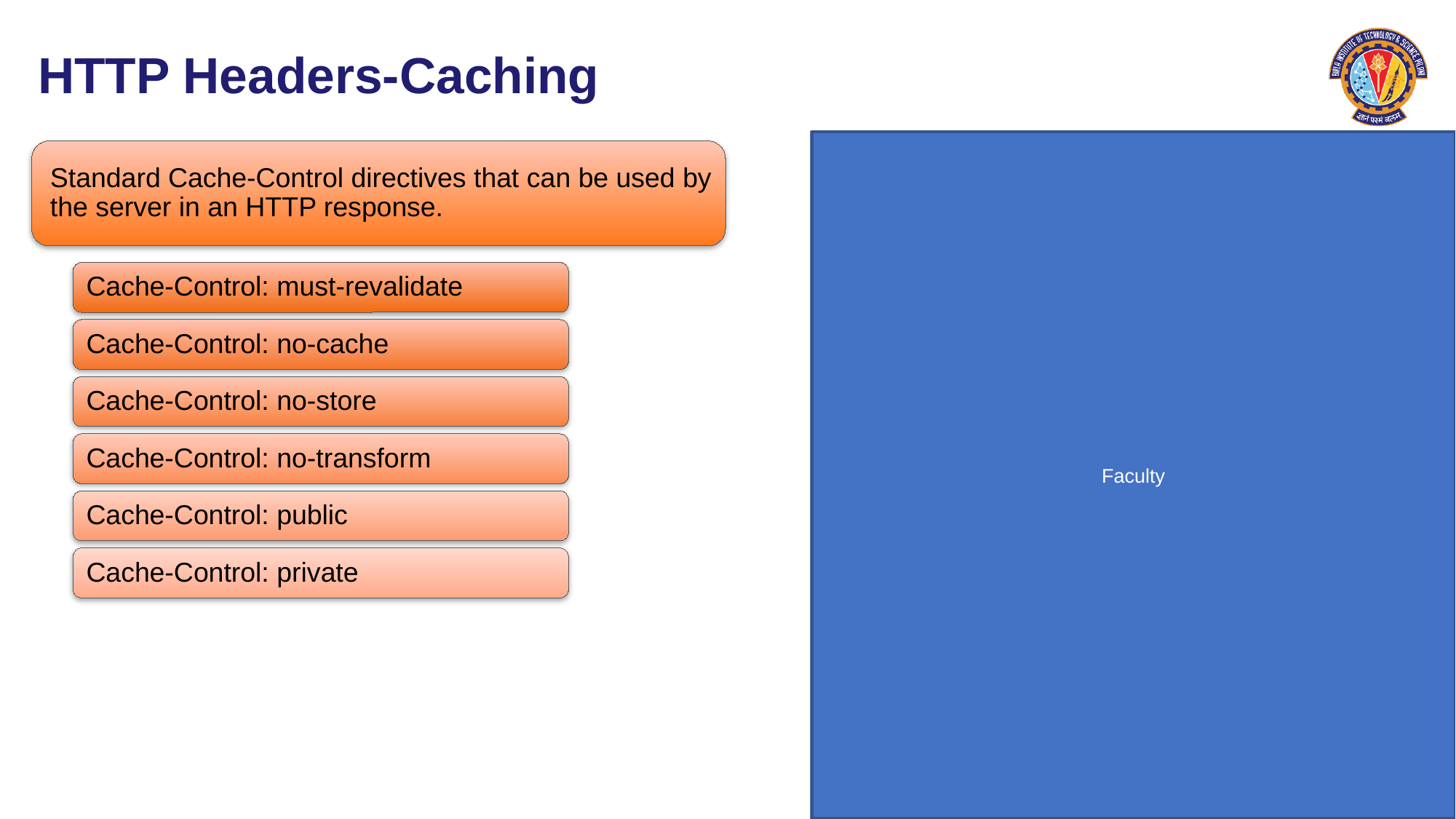

# HTTP Headers-Caching
Standard Cache-Control directives that can be used by the server in an HTTP response.
Cache-Control: must-revalidate
Cache-Control: no-cache
Cache-Control: no-store
Cache-Control: no-transform
Cache-Control: public
Cache-Control: private